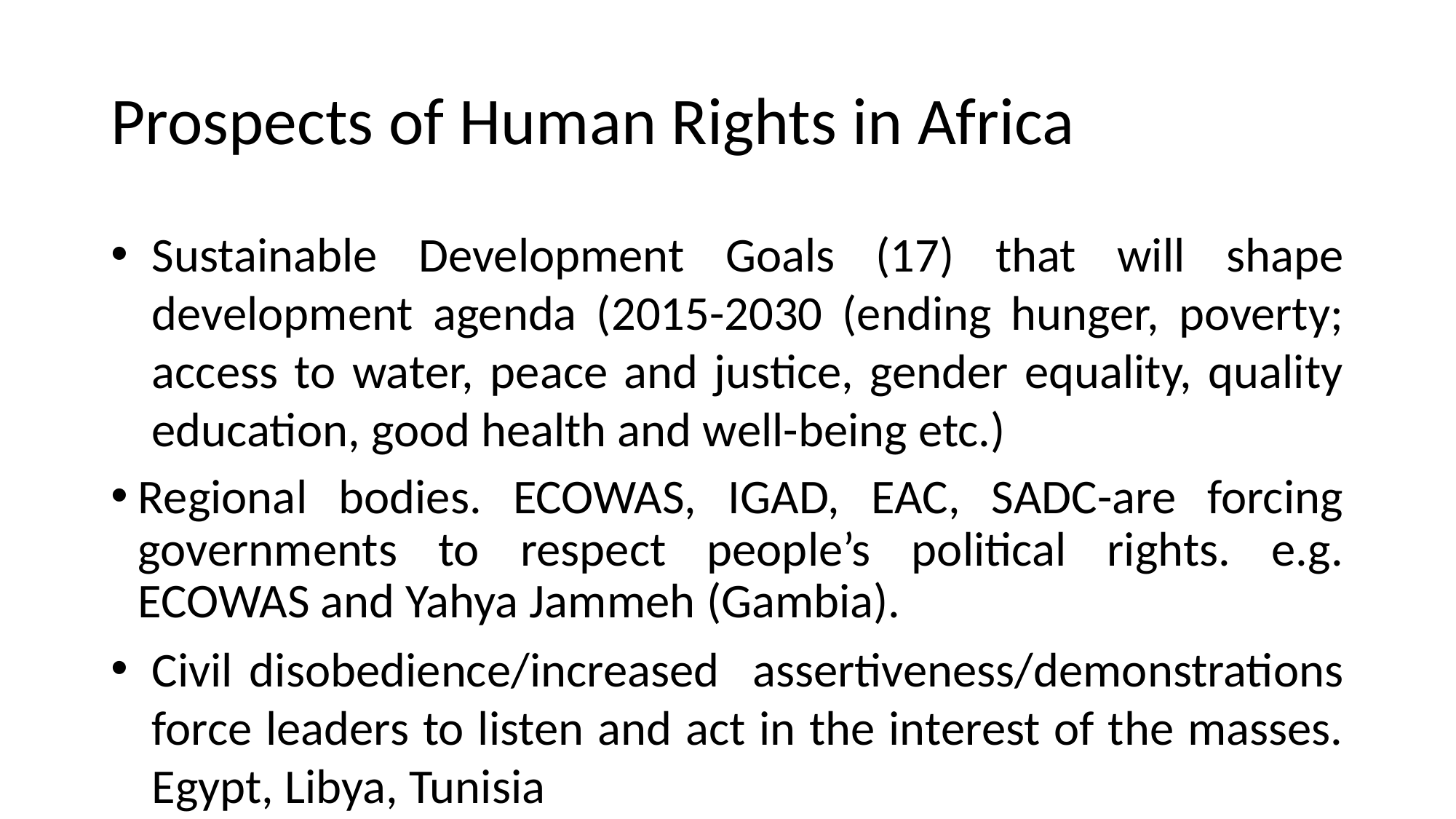

# Prospects of Human Rights in Africa
Sustainable Development Goals (17) that will shape development agenda (2015-2030 (ending hunger, poverty; access to water, peace and justice, gender equality, quality education, good health and well-being etc.)
Regional bodies. ECOWAS, IGAD, EAC, SADC-are forcing governments to respect people’s political rights. e.g. ECOWAS and Yahya Jammeh (Gambia).
Civil disobedience/increased  assertiveness/demonstrations force leaders to listen and act in the interest of the masses. Egypt, Libya, Tunisia